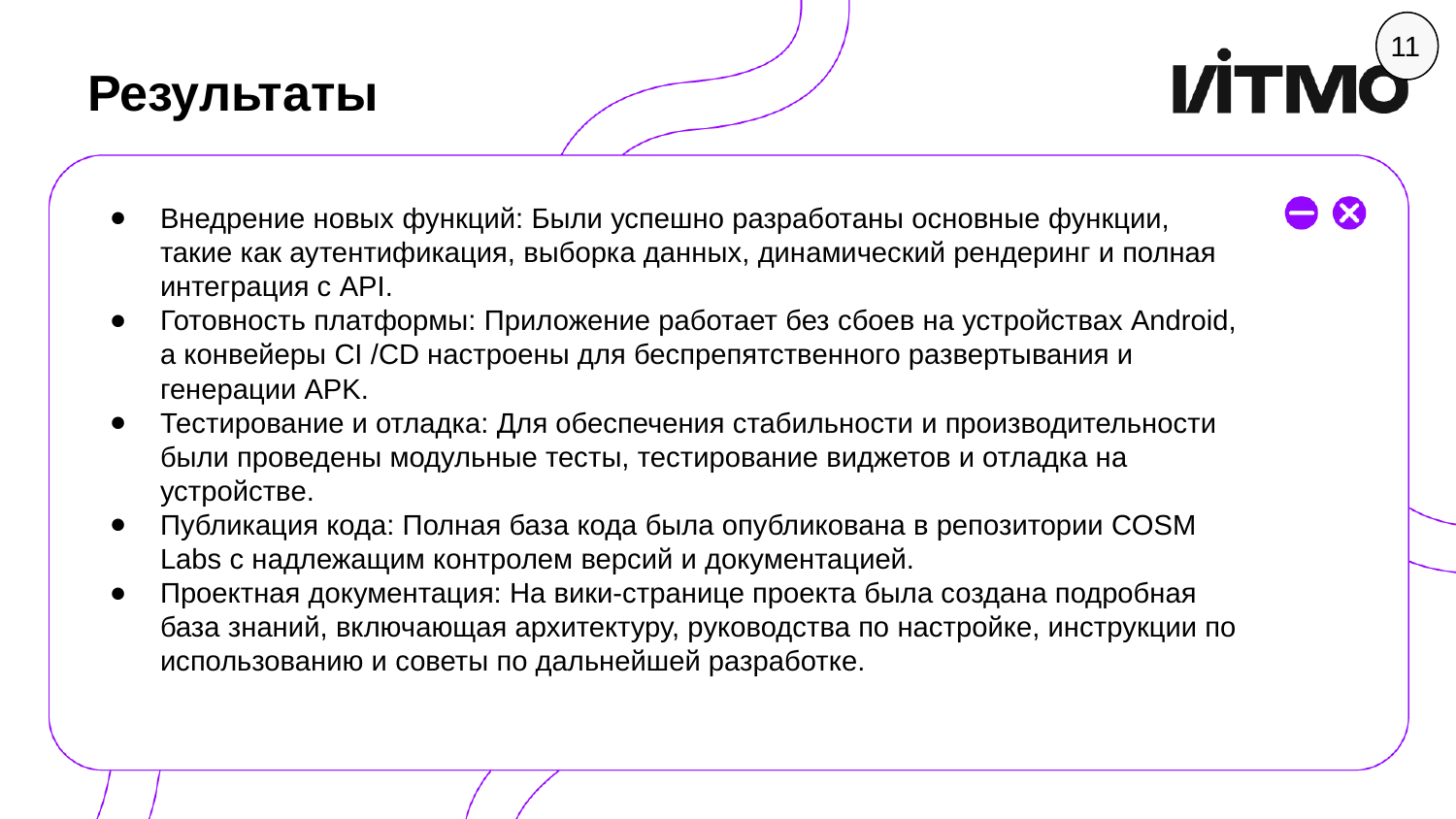

11
# Результаты
Внедрение новых функций: Были успешно разработаны основные функции, такие как аутентификация, выборка данных, динамический рендеринг и полная интеграция с API.
Готовность платформы: Приложение работает без сбоев на устройствах Android, а конвейеры CI /CD настроены для беспрепятственного развертывания и генерации APK.
Тестирование и отладка: Для обеспечения стабильности и производительности были проведены модульные тесты, тестирование виджетов и отладка на устройстве.
Публикация кода: Полная база кода была опубликована в репозитории COSM Labs с надлежащим контролем версий и документацией.
Проектная документация: На вики-странице проекта была создана подробная база знаний, включающая архитектуру, руководства по настройке, инструкции по использованию и советы по дальнейшей разработке.